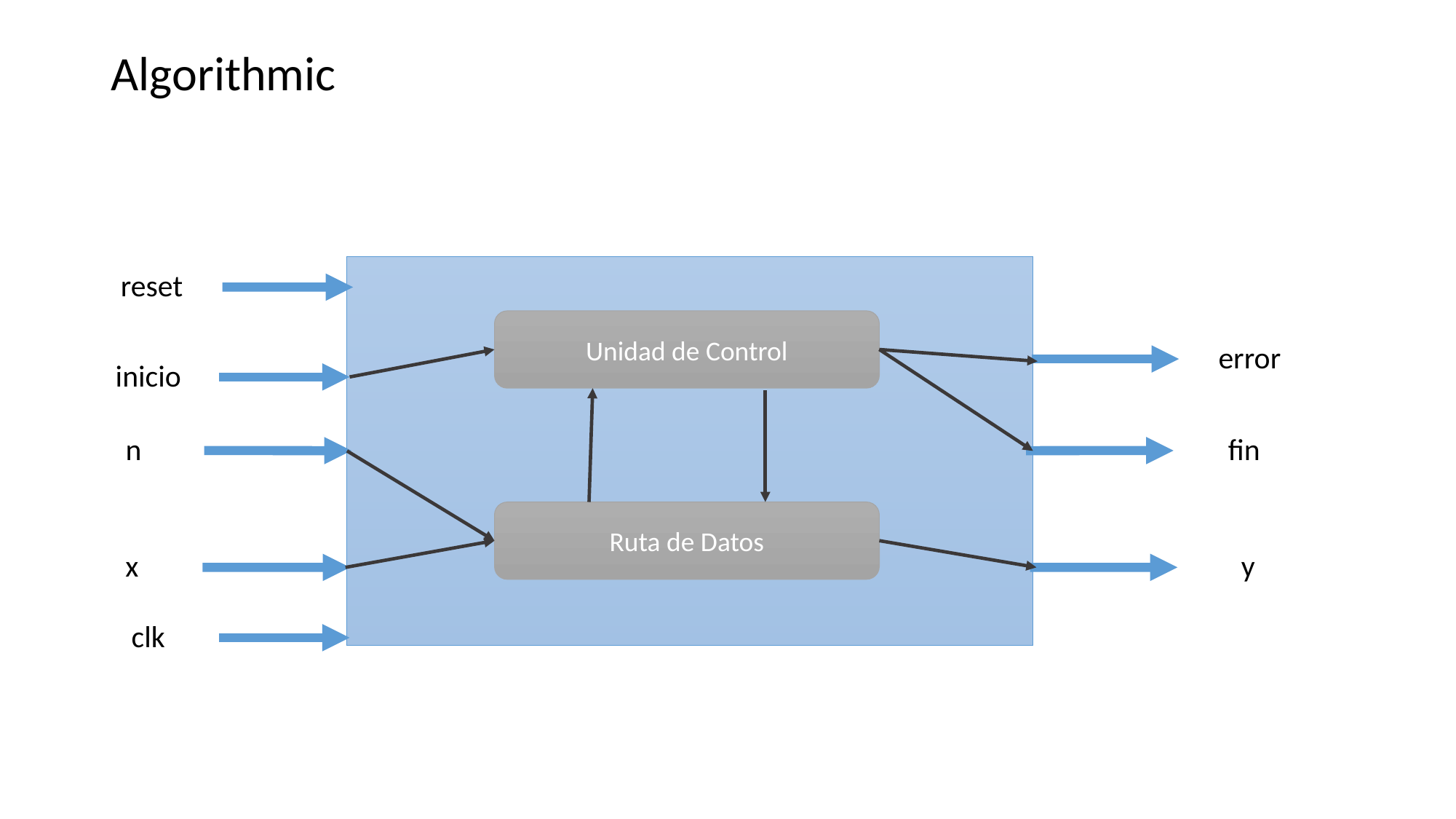

# Algorithmic
reset

Unidad de Control
error
inicio
n
fin
Ruta de Datos
x
y
clk